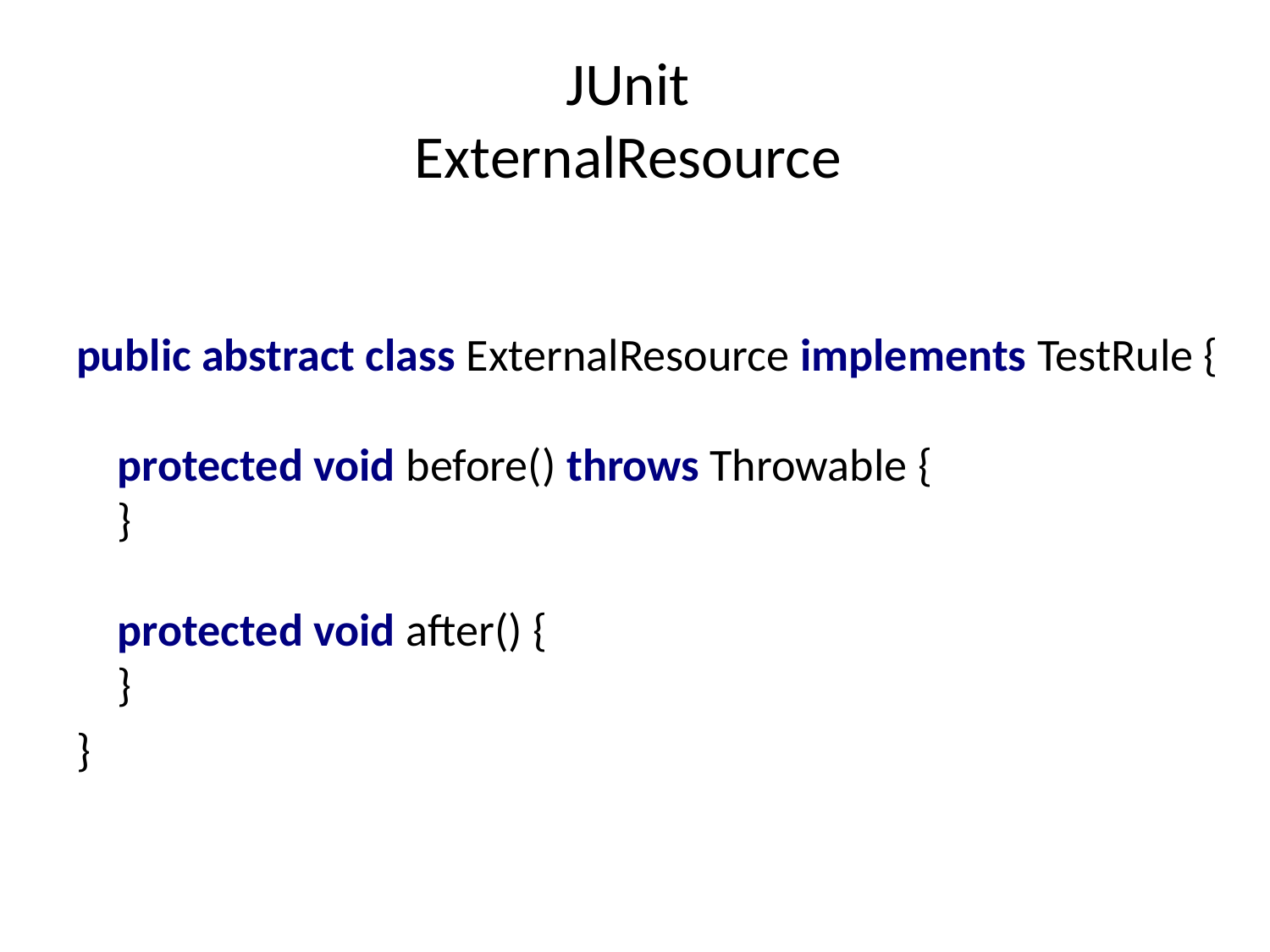

# JUnit ExternalResource
public abstract class ExternalResource implements TestRule {
    protected void before() throws Throwable {
    }
    protected void after() {
    }
}
16